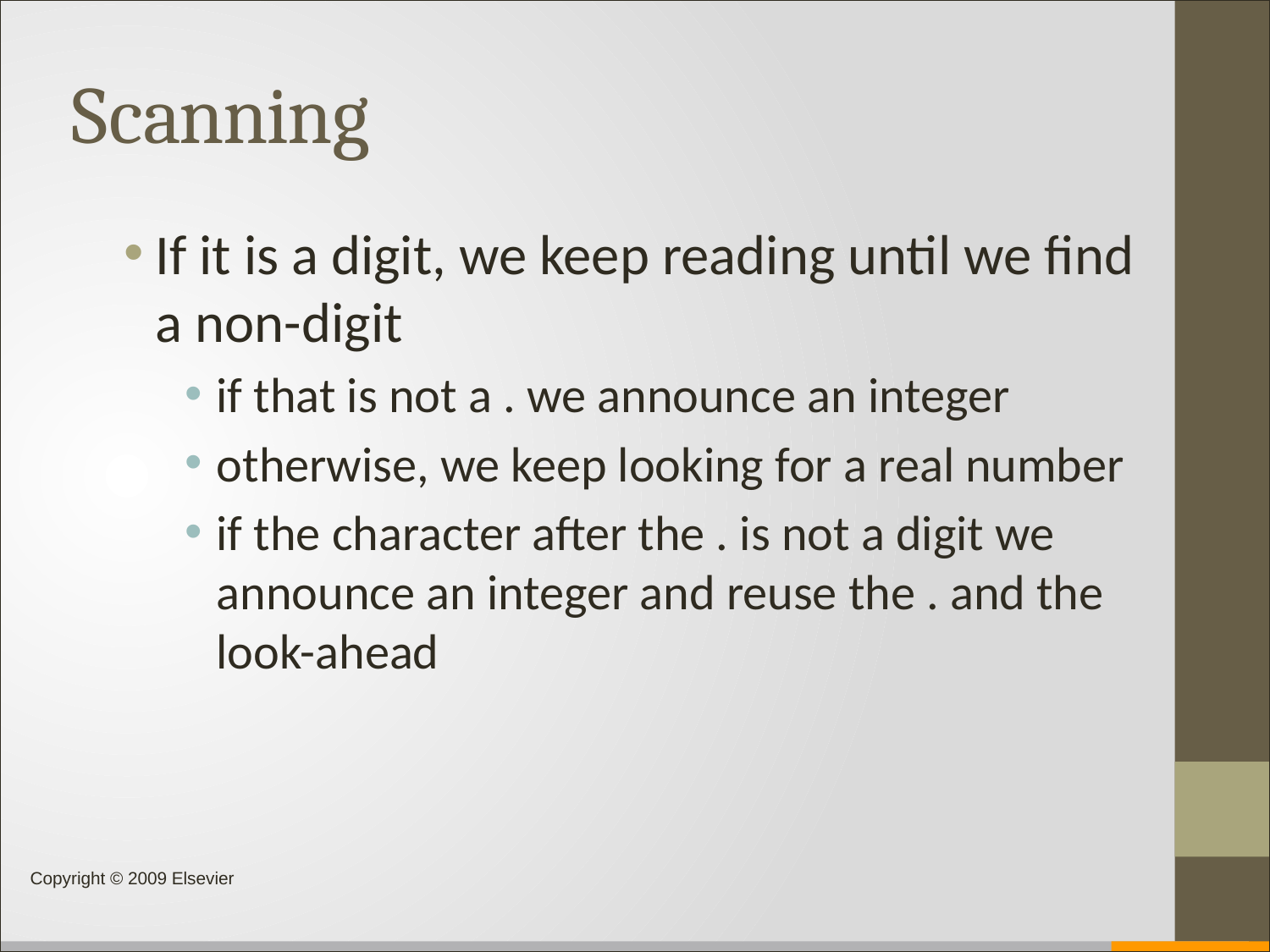

# Scanning
If it is a digit, we keep reading until we find a non-digit
if that is not a . we announce an integer
otherwise, we keep looking for a real number
if the character after the . is not a digit we announce an integer and reuse the . and the look-ahead
Copyright © 2009 Elsevier